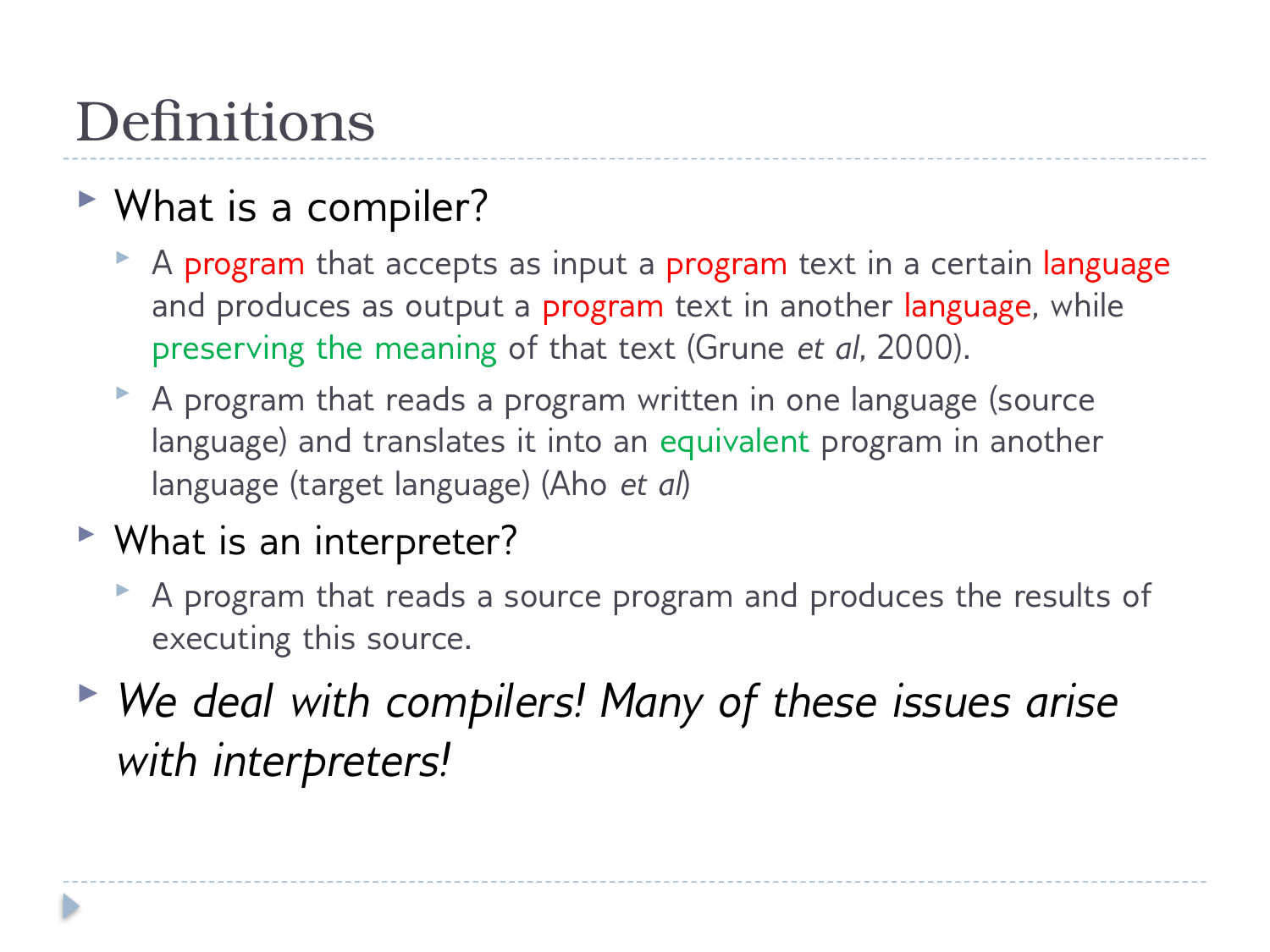

# Definitions
What is a compiler?
A program that accepts as input a program text in a certain language and produces as output a program text in another language, while preserving the meaning of that text (Grune et al, 2000).
A program that reads a program written in one language (source language) and translates it into an equivalent program in another language (target language) (Aho et al)
What is an interpreter?
A program that reads a source program and produces the results of executing this source.
We deal with compilers! Many of these issues arise with interpreters!